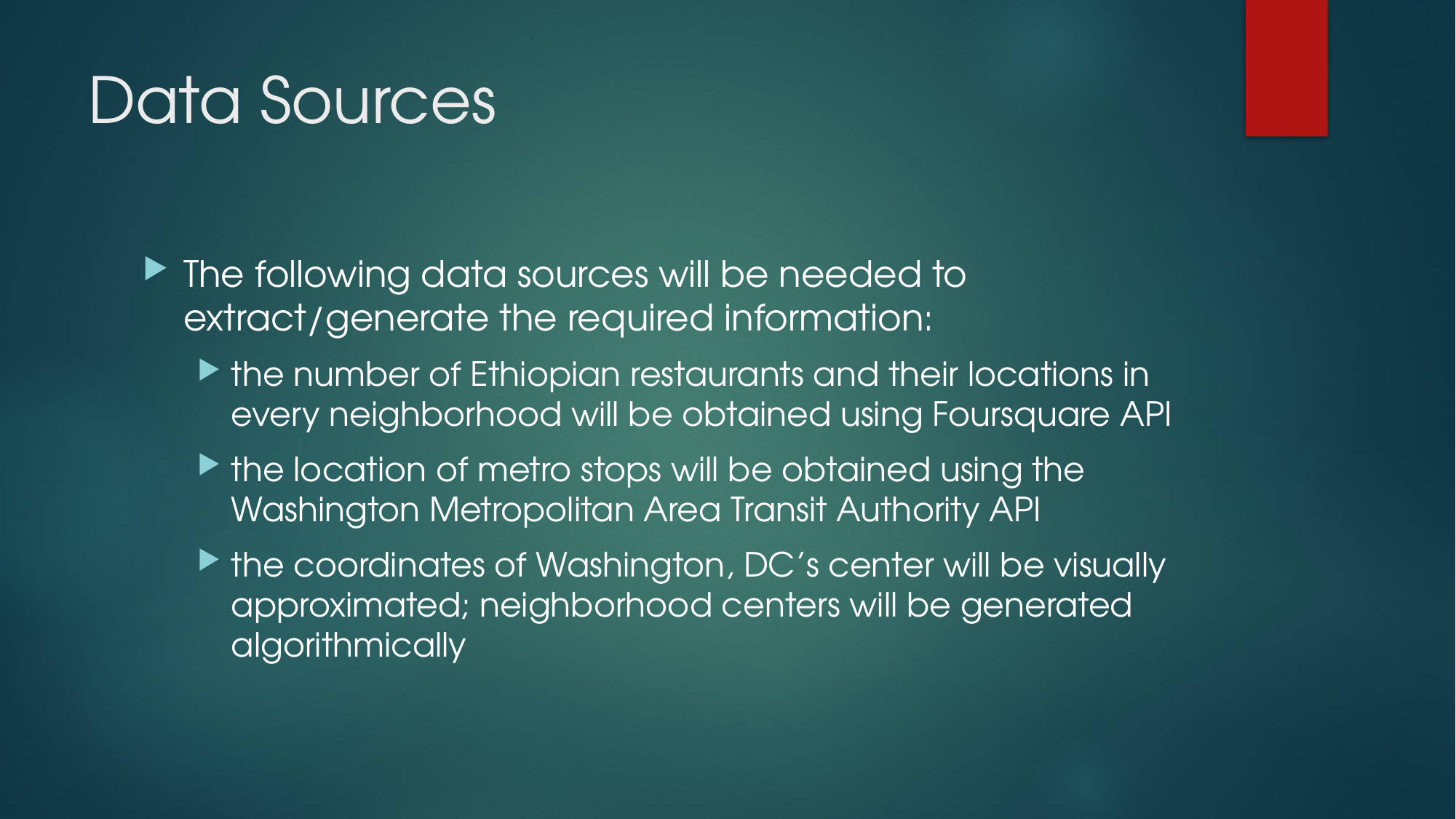

# Data Sources
The following data sources will be needed to extract/generate the required information:
the number of Ethiopian restaurants and their locations in every neighborhood will be obtained using Foursquare API
the location of metro stops will be obtained using the Washington Metropolitan Area Transit Authority API
the coordinates of Washington, DC’s center will be visually approximated; neighborhood centers will be generated algorithmically